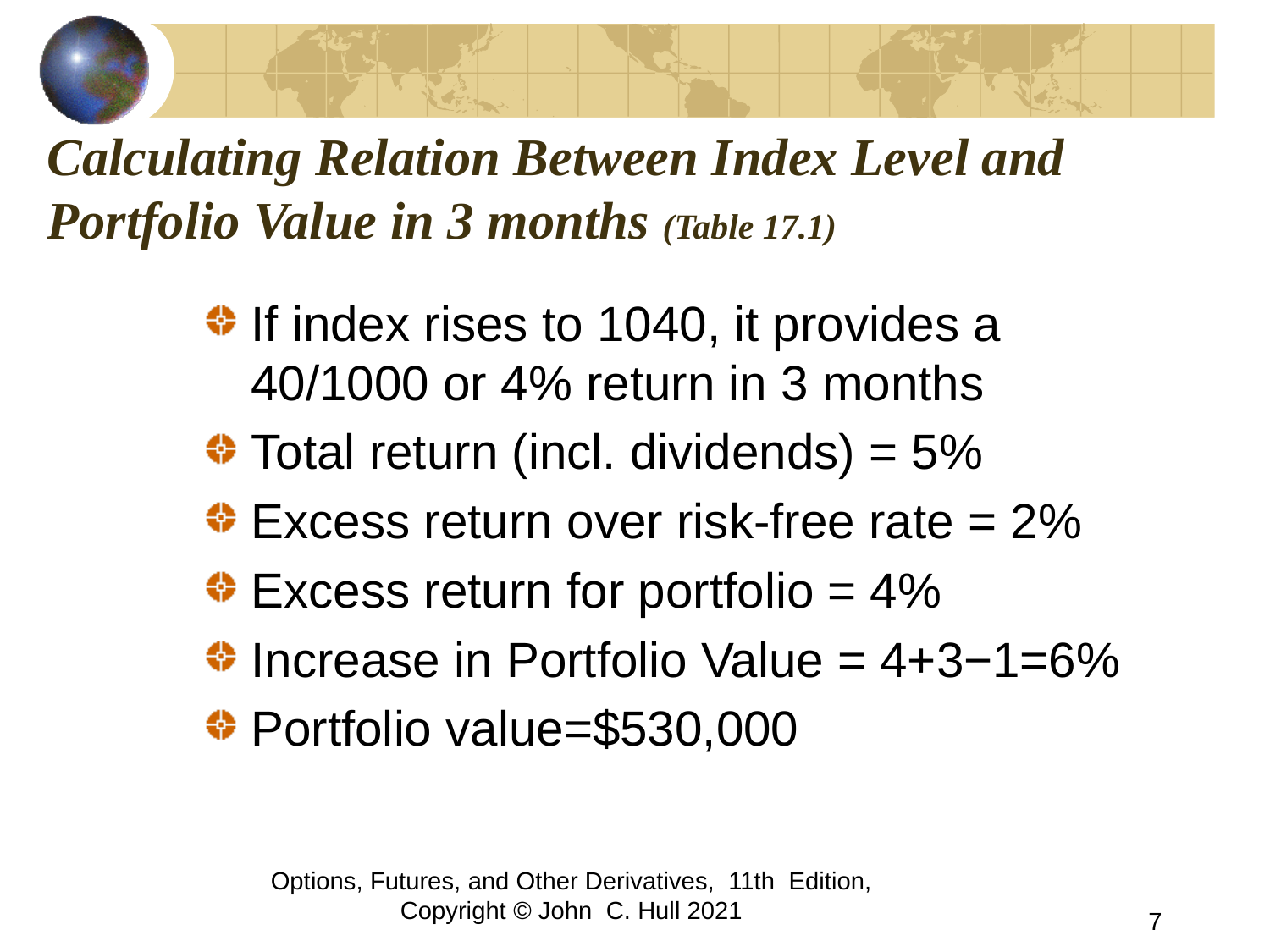

# Calculating Relation Between Index Level and Portfolio Value in 3 months (Table 17.1)
If index rises to 1040, it provides a 40/1000 or 4% return in 3 months
Total return (incl. dividends) = 5%
Excess return over risk-free rate = 2%
Excess return for portfolio = 4%
Increase in Portfolio Value = 4+3−1=6%
Portfolio value=$530,000
Options, Futures, and Other Derivatives,  11th  Edition, Copyright © John  C. Hull 2021
7